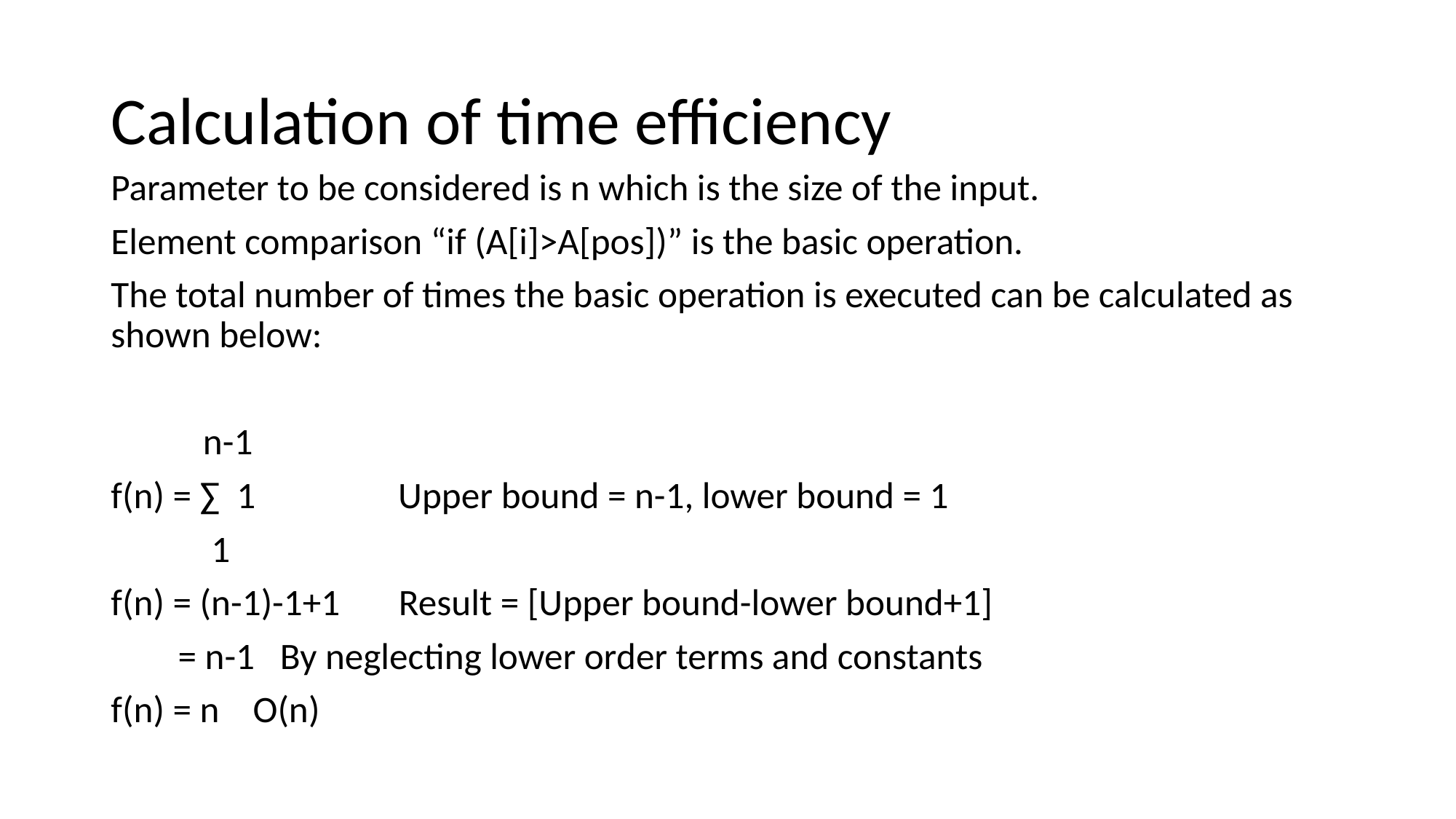

# Calculation of time efficiency
Parameter to be considered is n which is the size of the input.
Element comparison “if (A[i]>A[pos])” is the basic operation.
The total number of times the basic operation is executed can be calculated as shown below:

           n-1
f(n) = ∑  1                 Upper bound = n-1, lower bound = 1
            1
f(n) = (n-1)-1+1       Result = [Upper bound-lower bound+1]
        = n-1   By neglecting lower order terms and constants
f(n) = n    O(n)